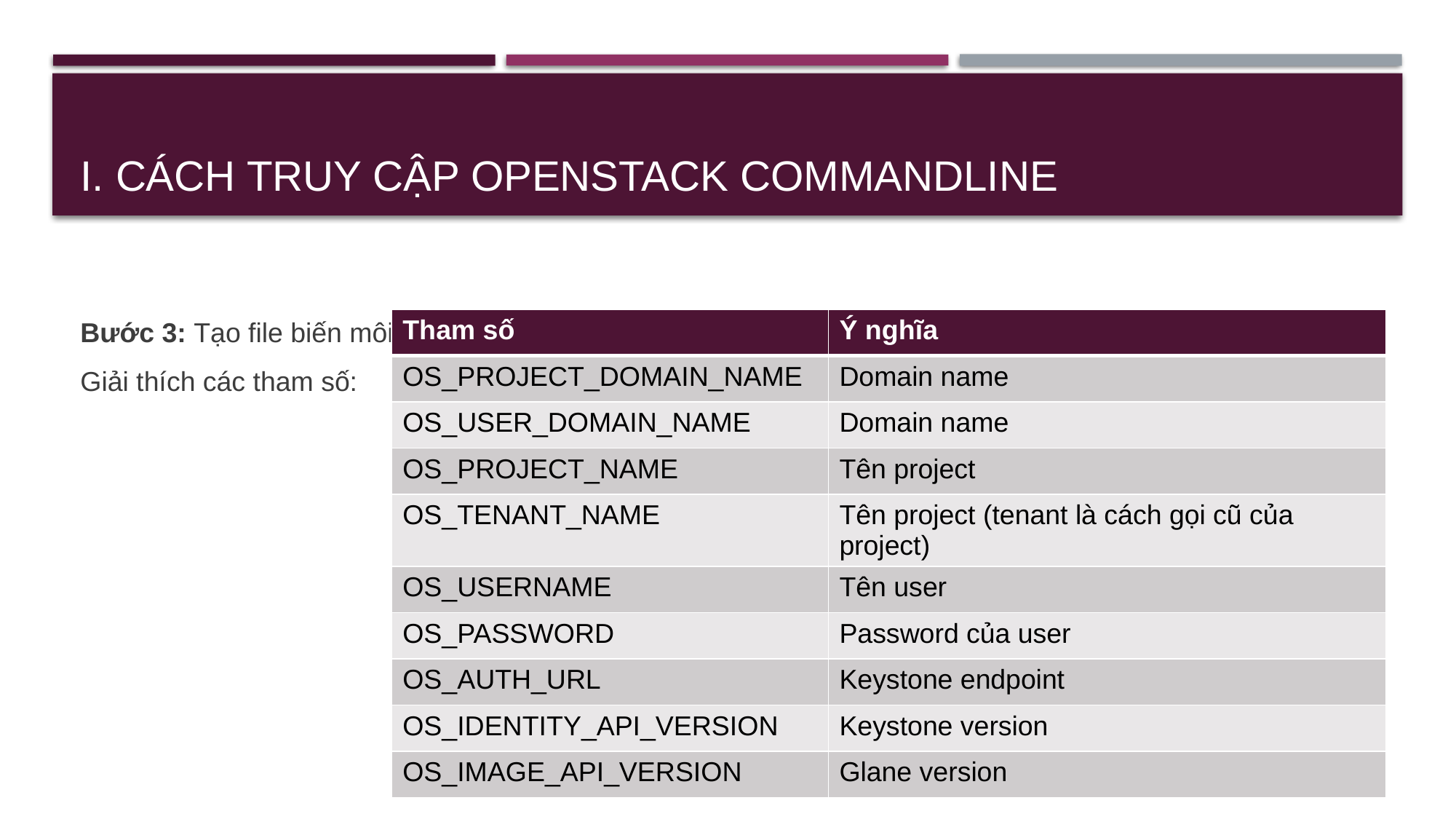

# I. Cách truy cập OpenStack commandline

Bước 3: Tạo file biến môi trường openrc
Giải thích các tham số:

| Tham số | Ý nghĩa |
| --- | --- |
| OS\_PROJECT\_DOMAIN\_NAME | Domain name |
| OS\_USER\_DOMAIN\_NAME | Domain name |
| OS\_PROJECT\_NAME | Tên project |
| OS\_TENANT\_NAME | Tên project (tenant là cách gọi cũ của project) |
| OS\_USERNAME | Tên user |
| OS\_PASSWORD | Password của user |
| OS\_AUTH\_URL | Keystone endpoint |
| OS\_IDENTITY\_API\_VERSION | Keystone version |
| OS\_IMAGE\_API\_VERSION | Glane version |